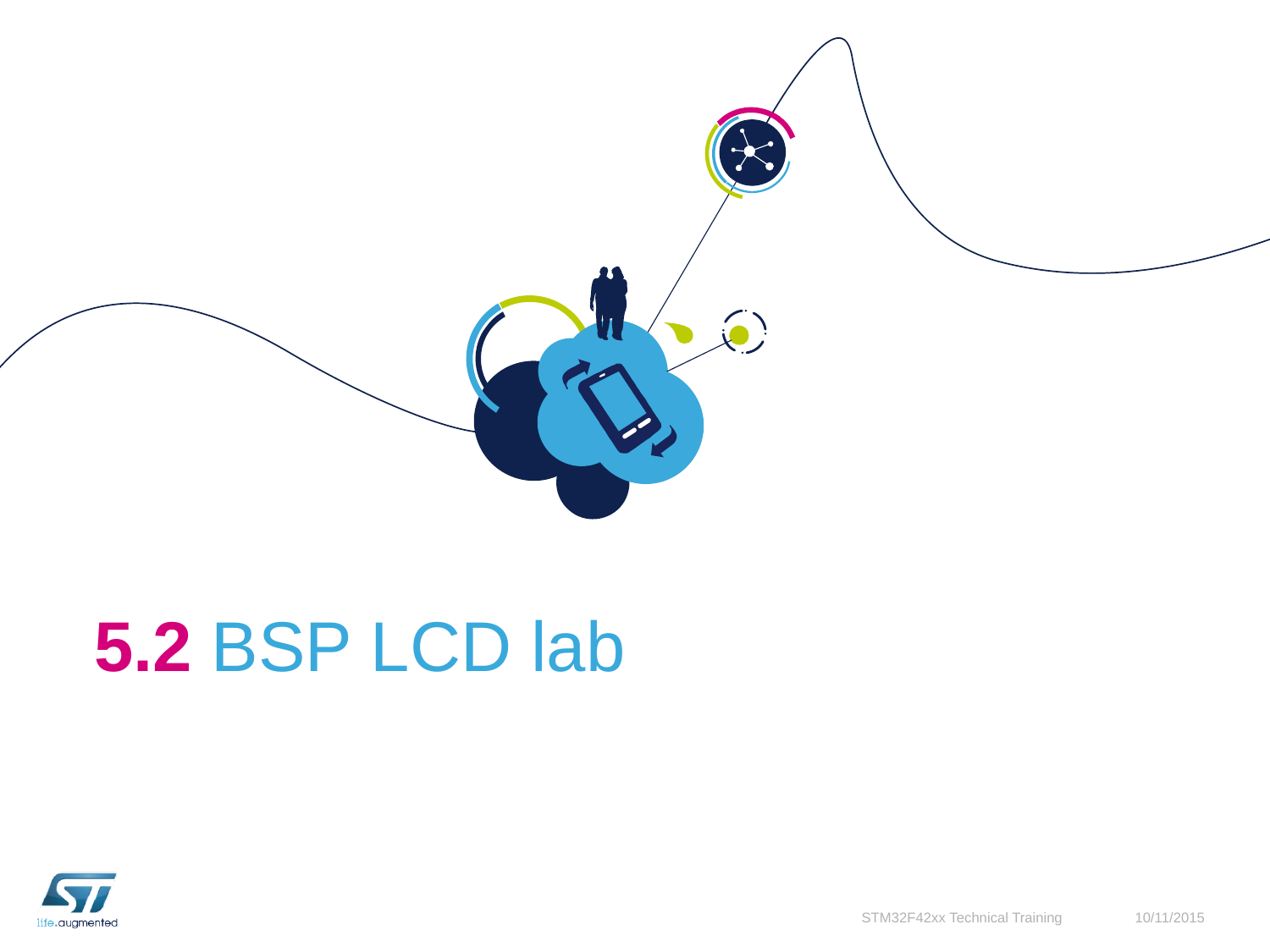

# 5.2 BSP LCD lab
STM32F42xx Technical Training
10/11/2015